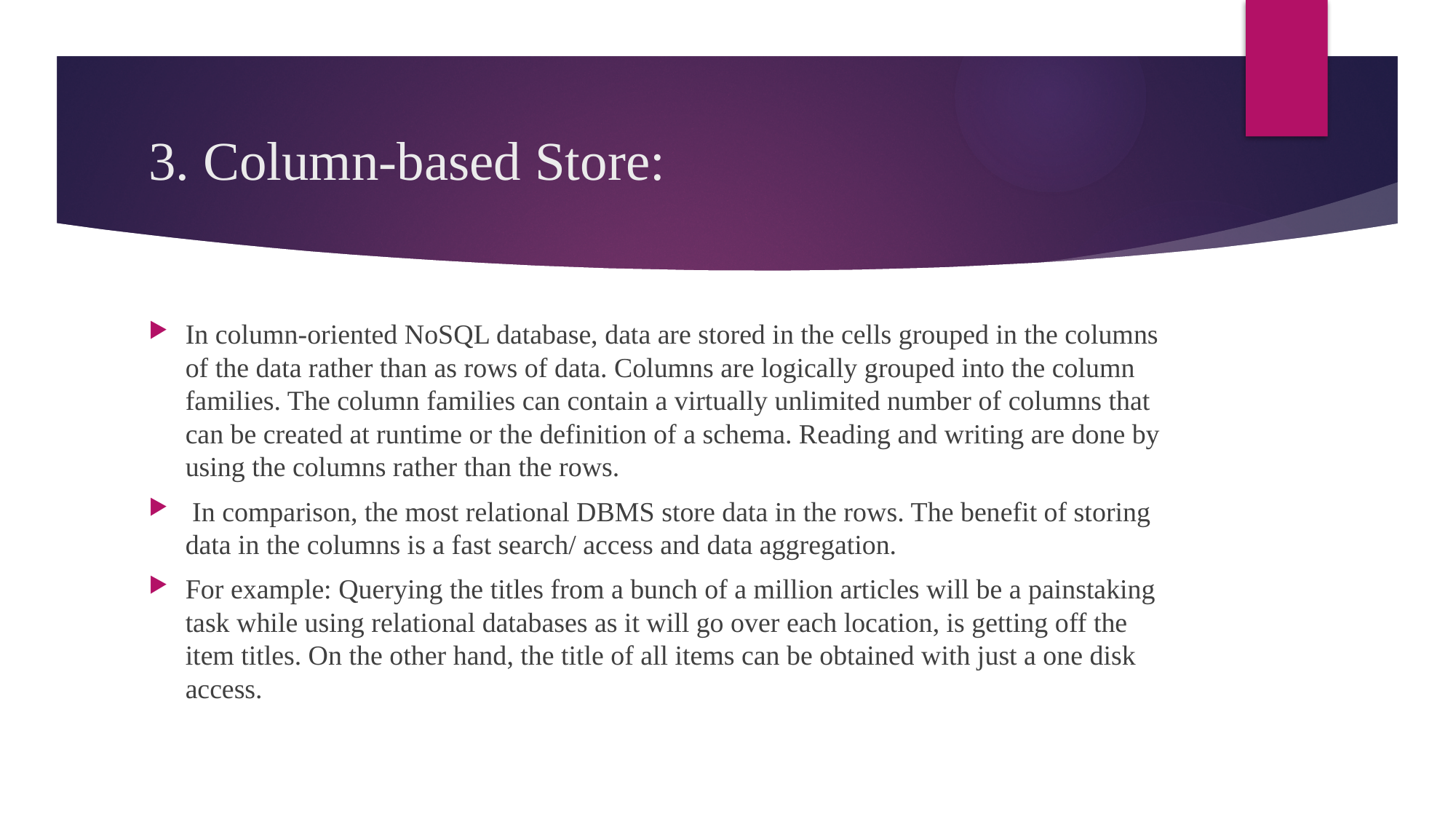

# 3. Column-based Store:
In column-oriented NoSQL database, data are stored in the cells grouped in the columns of the data rather than as rows of data. Columns are logically grouped into the column families. The column families can contain a virtually unlimited number of columns that can be created at runtime or the definition of a schema. Reading and writing are done by using the columns rather than the rows.
 In comparison, the most relational DBMS store data in the rows. The benefit of storing data in the columns is a fast search/ access and data aggregation.
For example: Querying the titles from a bunch of a million articles will be a painstaking task while using relational databases as it will go over each location, is getting off the item titles. On the other hand, the title of all items can be obtained with just a one disk access.